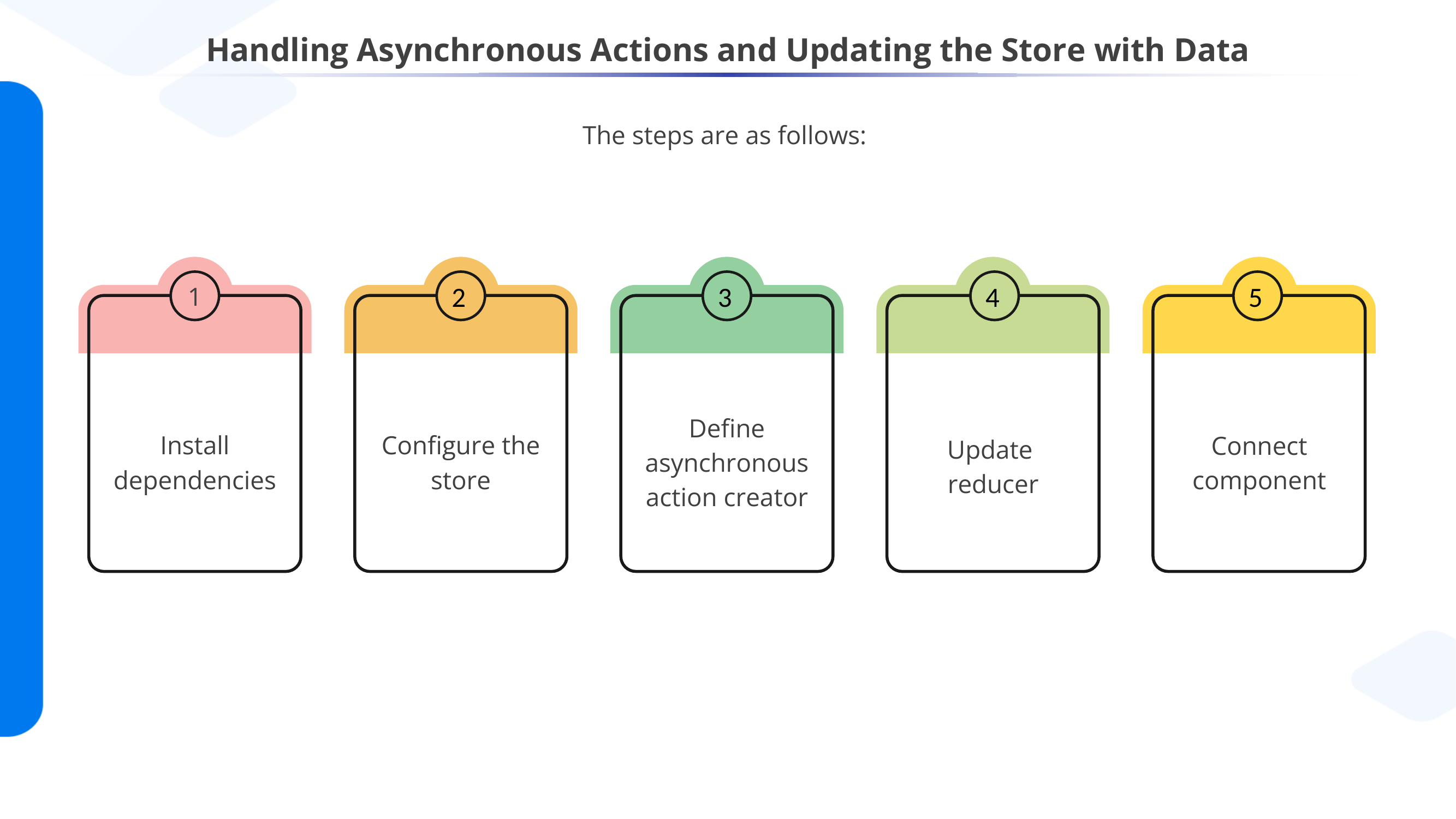

# Handling Asynchronous Actions and Updating the Store with Data

The steps are as follows:

Install dependencies

Configure the store

Define asynchronous action creator

Update
reducer

Connect component
1
2
3
4
5